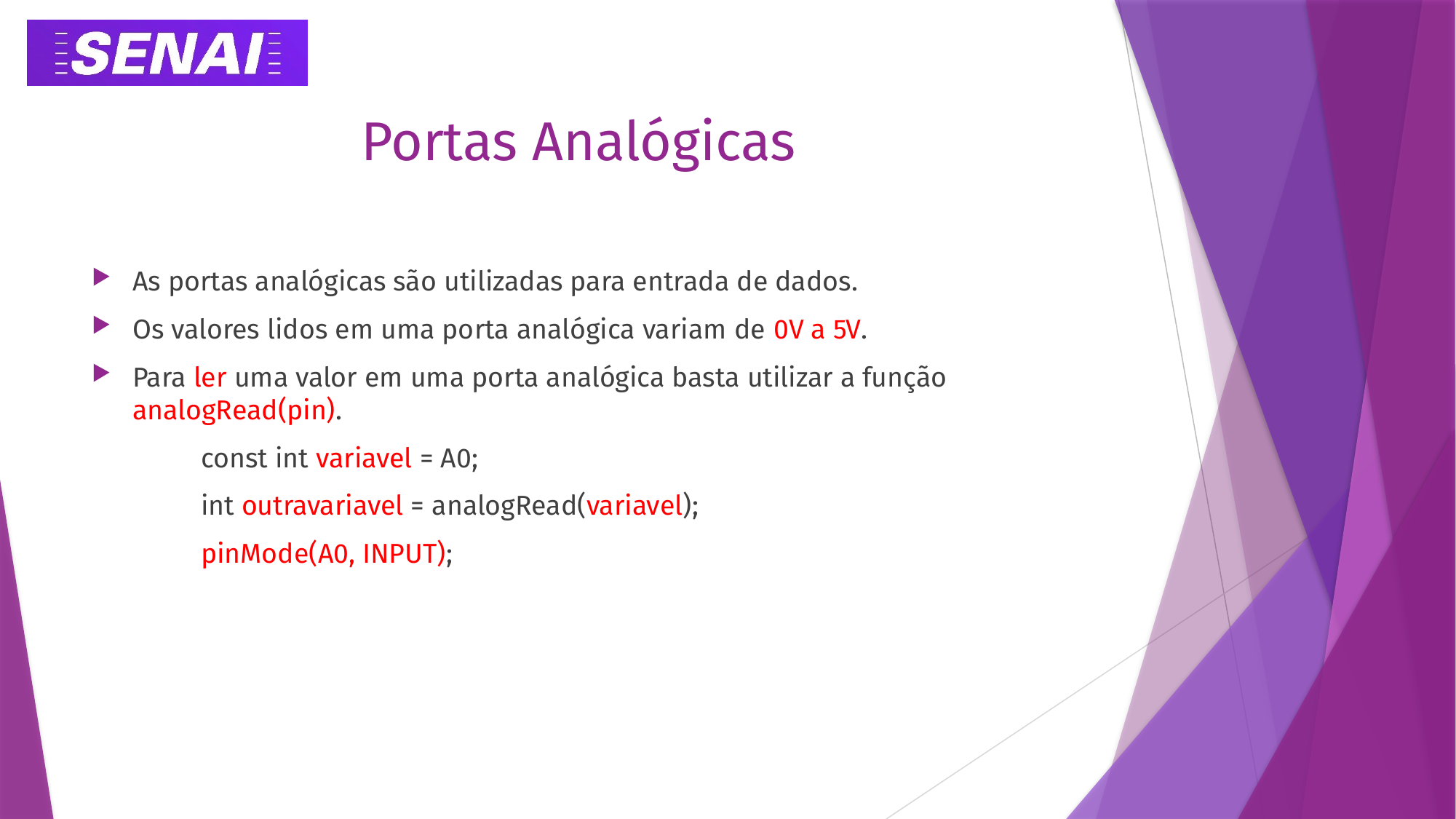

# Portas Analógicas
As portas analógicas são utilizadas para entrada de dados.
Os valores lidos em uma porta analógica variam de 0V a 5V.
Para ler uma valor em uma porta analógica basta utilizar a função analogRead(pin).
	const int variavel = A0;
	int outravariavel = analogRead(variavel);
	pinMode(A0, INPUT);